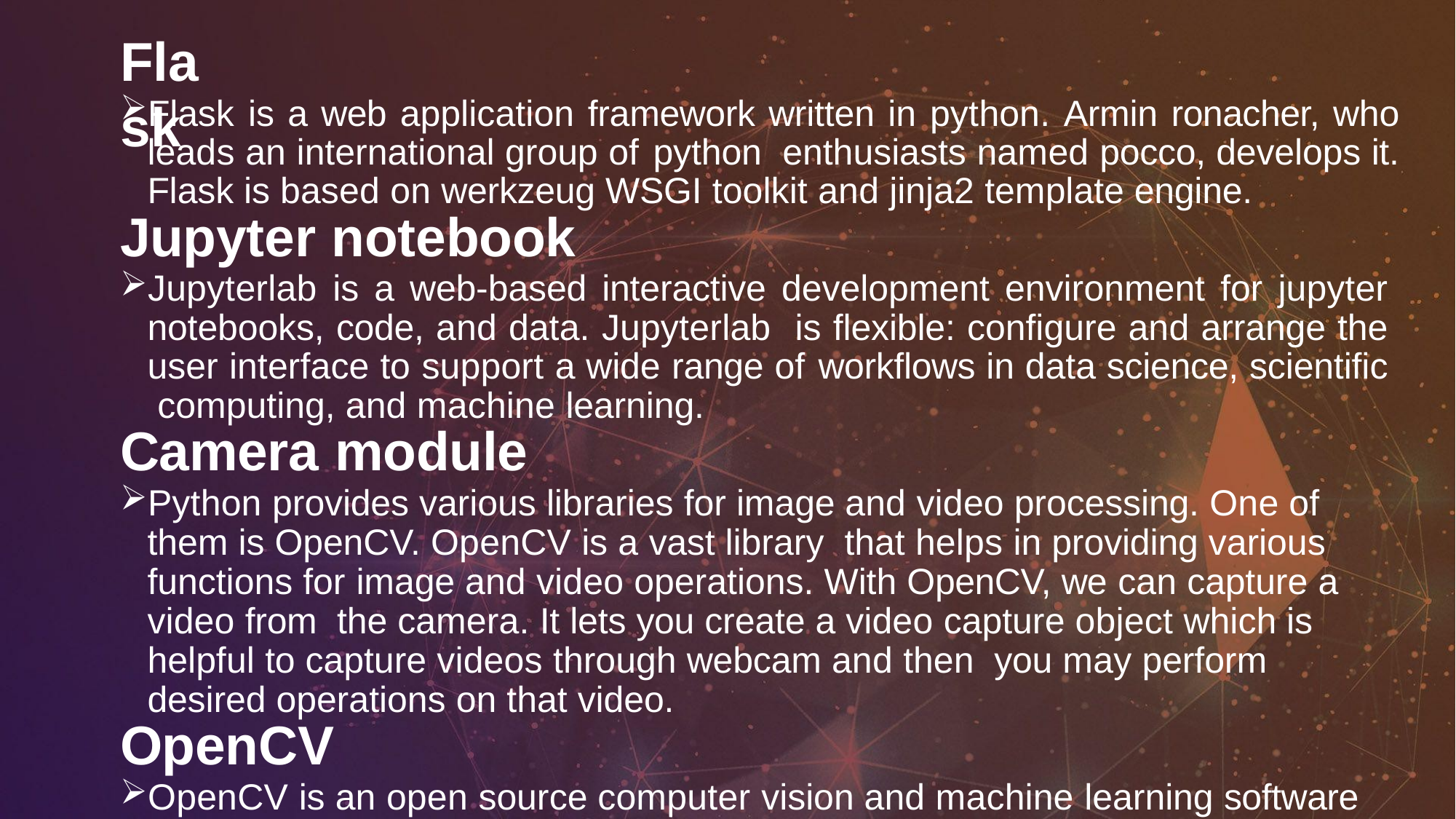

# Flask
Flask is a web application framework written in python. Armin ronacher, who leads an international group of python  enthusiasts named pocco, develops it. Flask is based on werkzeug WSGI toolkit and jinja2 template engine.
Jupyter notebook
Jupyterlab is a web-based interactive development environment for jupyter notebooks, code, and data. Jupyterlab  is flexible: configure and arrange the user interface to support a wide range of workflows in data science, scientific  computing, and machine learning.
Camera module
Python provides various libraries for image and video processing. One of them is OpenCV. OpenCV is a vast library  that helps in providing various functions for image and video operations. With OpenCV, we can capture a video from  the camera. It lets you create a video capture object which is helpful to capture videos through webcam and then  you may perform desired operations on that video.
OpenCV
OpenCV is an open source computer vision and machine learning software library. OpenCV was built to provide a  common infrastructure for computer vision applications and to accelerate the use of machine perception in the  commercial products. Being a bsd-licensed product, OpenCV makes it easy for businesses to utilize and modify the  code.